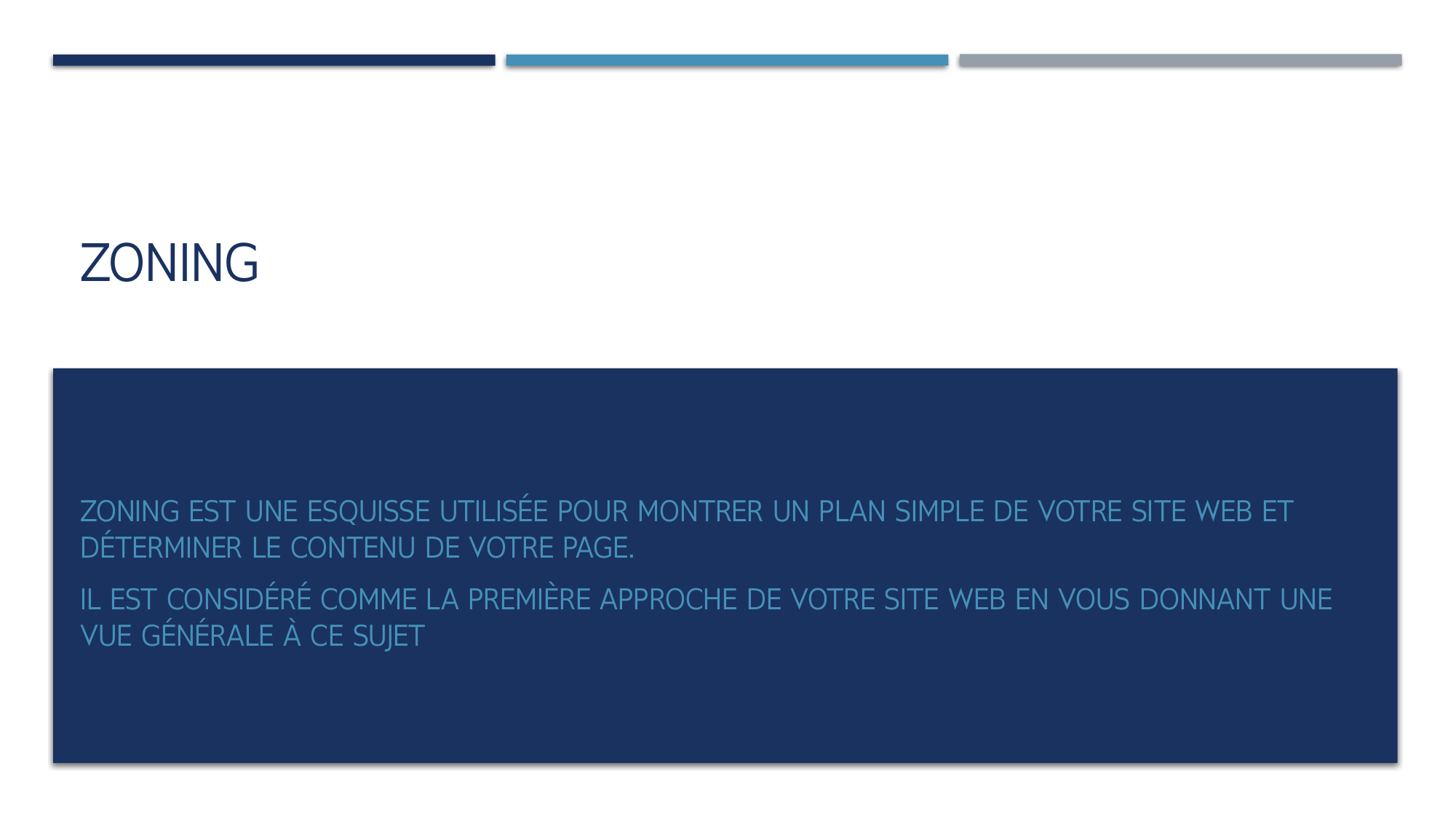

# Zoning
ZONING est une esquisse utilisée pour montrer un plan simple de votre site Web et déterminer le contenu de votre page.
il est considéré comme la première approche de votre site Web en vous donnant une vue générale à ce sujet